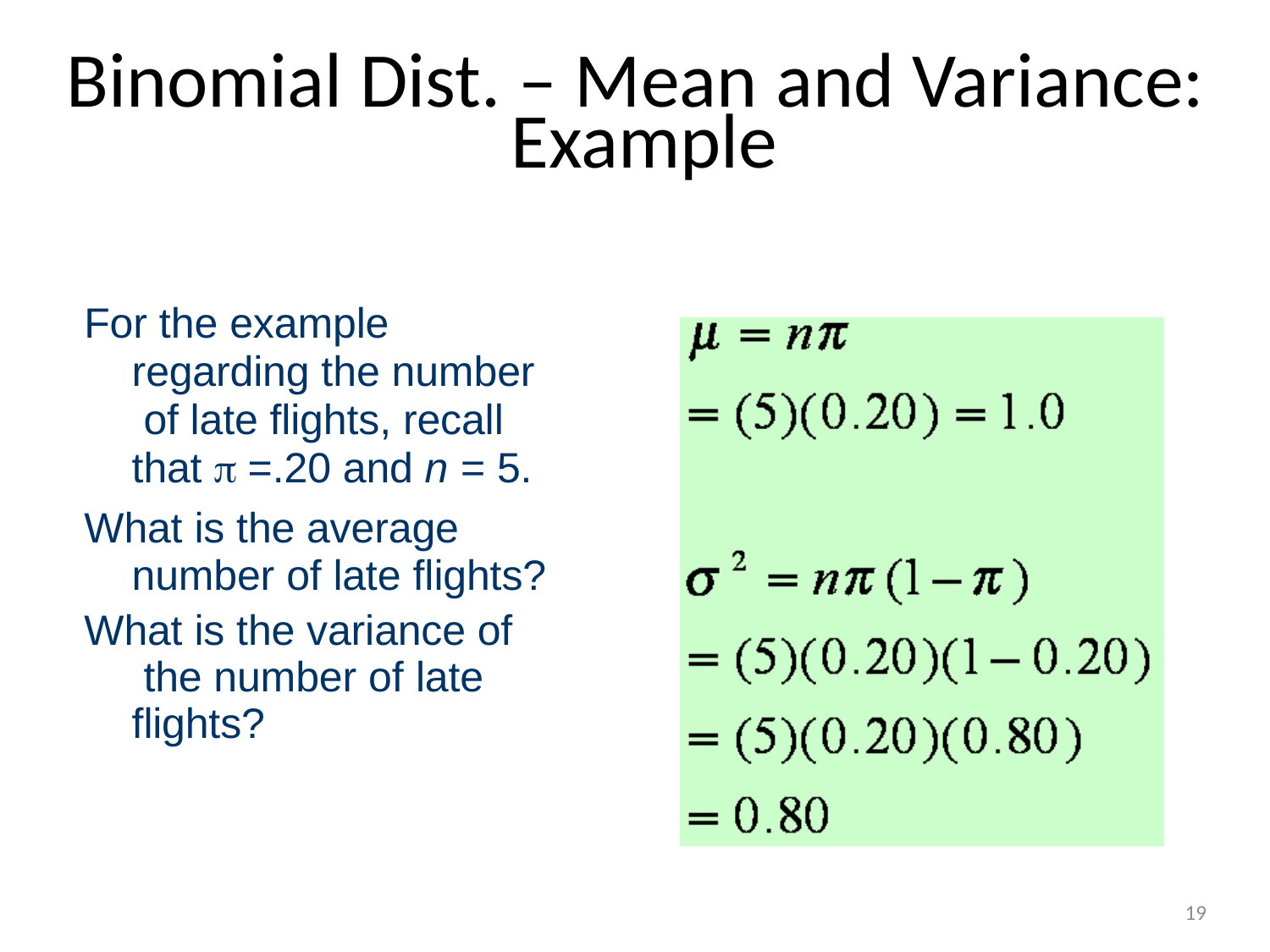

# Binomial Dist. – Mean and Variance:  Example
For the example  regarding the number  of late flights, recall  that π =.20 and n = 5.
What is the average  number of late flights?
What is the variance of  the number of late  flights?

19